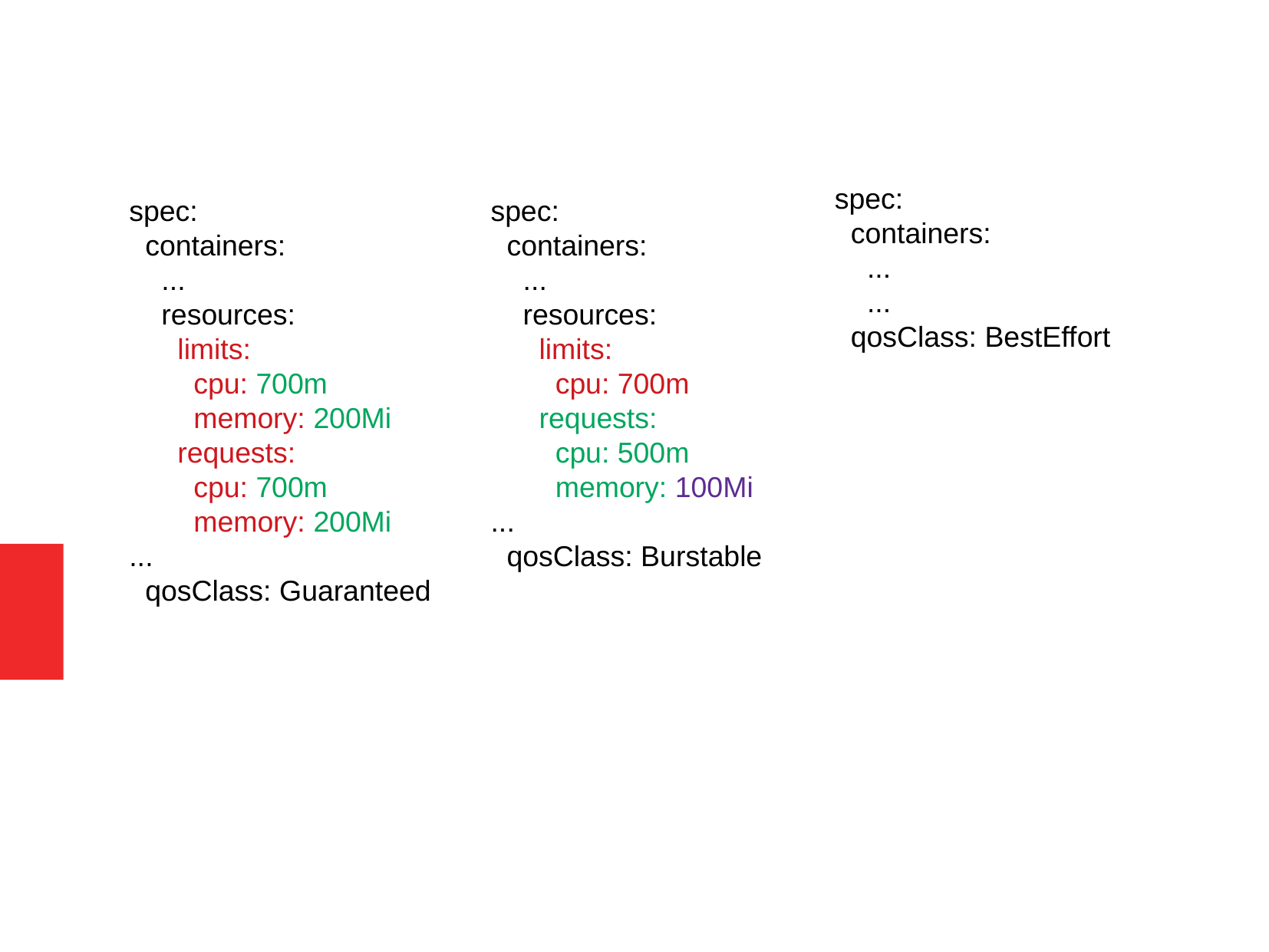

spec:
  containers:
    ...
    ...
  qosClass: BestEffort
spec:
  containers:
    ...
    resources:
      limits:
        cpu: 700m
      requests:
        cpu: 500m
        memory: 100Mi
...
  qosClass: Burstable
spec:
  containers:
    ...
    resources:
      limits:
        cpu: 700m
        memory: 200Mi
      requests:
        cpu: 700m
        memory: 200Mi
...
  qosClass: Guaranteed